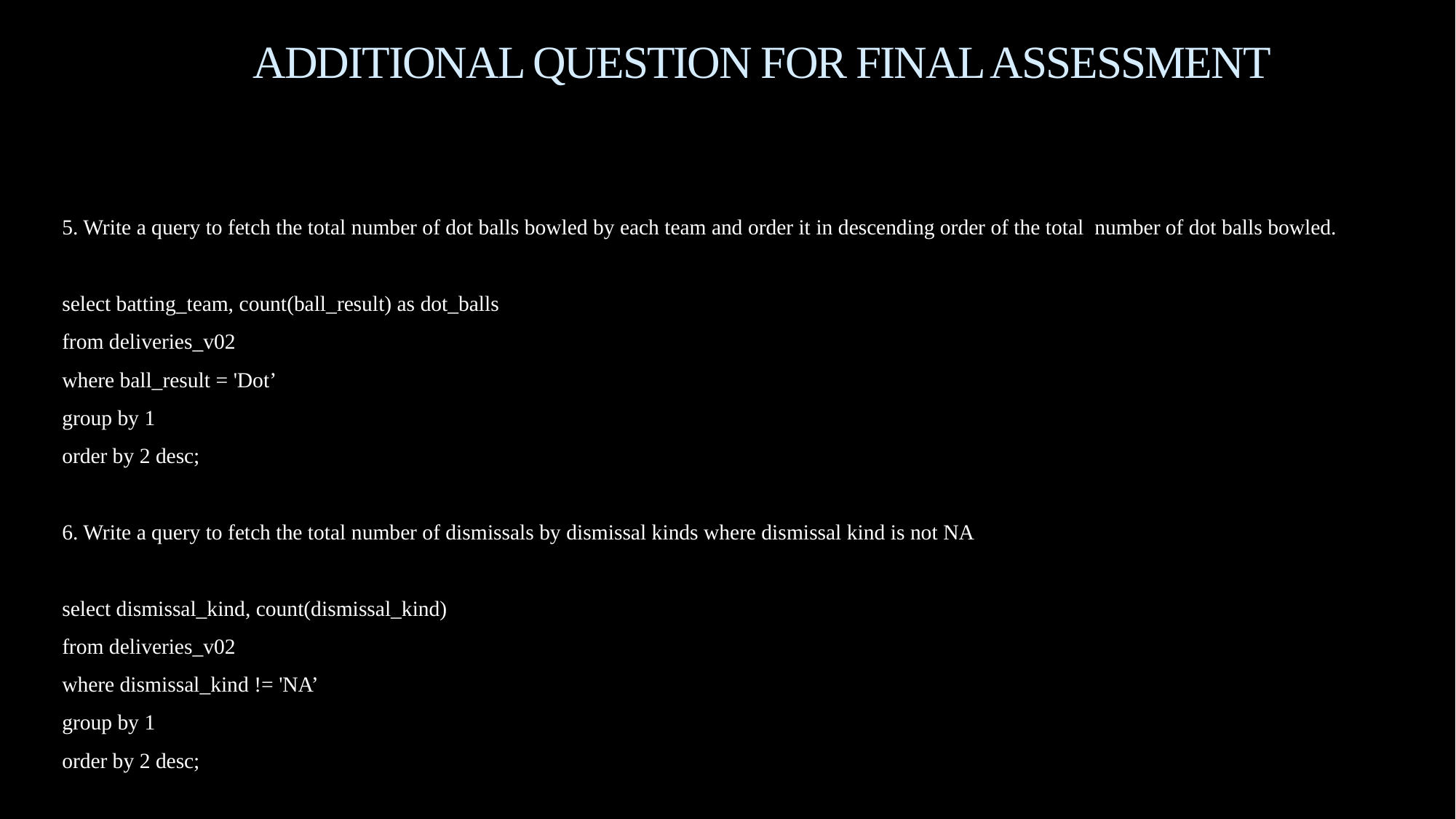

# ADDITIONAL QUESTION FOR FINAL ASSESSMENT
5. Write a query to fetch the total number of dot balls bowled by each team and order it in descending order of the total  number of dot balls bowled.

select batting_team, count(ball_result) as dot_balls
from deliveries_v02
where ball_result = 'Dot’
group by 1
order by 2 desc;

6. Write a query to fetch the total number of dismissals by dismissal kinds where dismissal kind is not NA

select dismissal_kind, count(dismissal_kind)
from deliveries_v02
where dismissal_kind != 'NA’
group by 1
order by 2 desc;